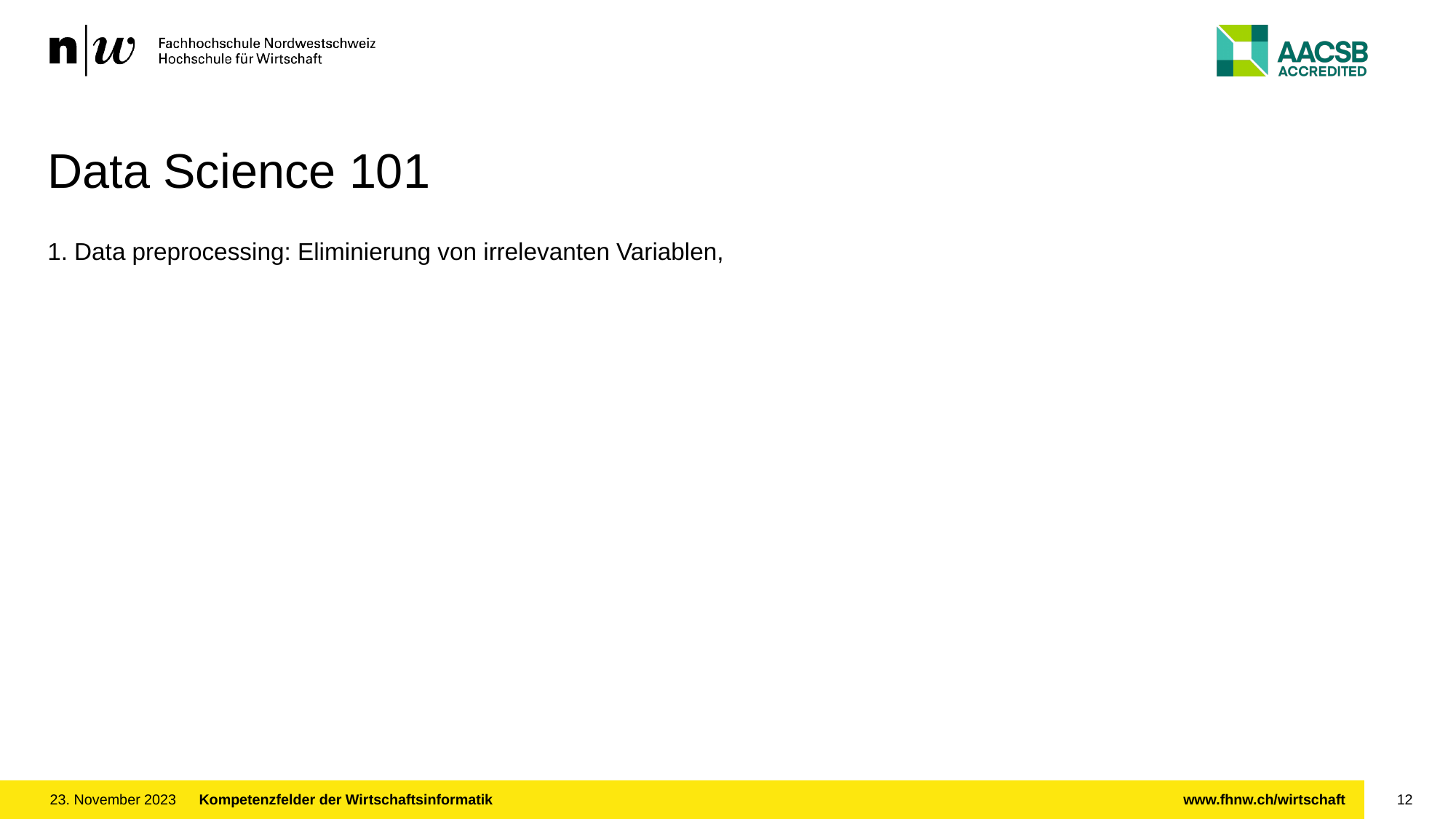

# Data Science 101
1. Data preprocessing: Eliminierung von irrelevanten Variablen,
23. November 2023
Kompetenzfelder der Wirtschaftsinformatik
12